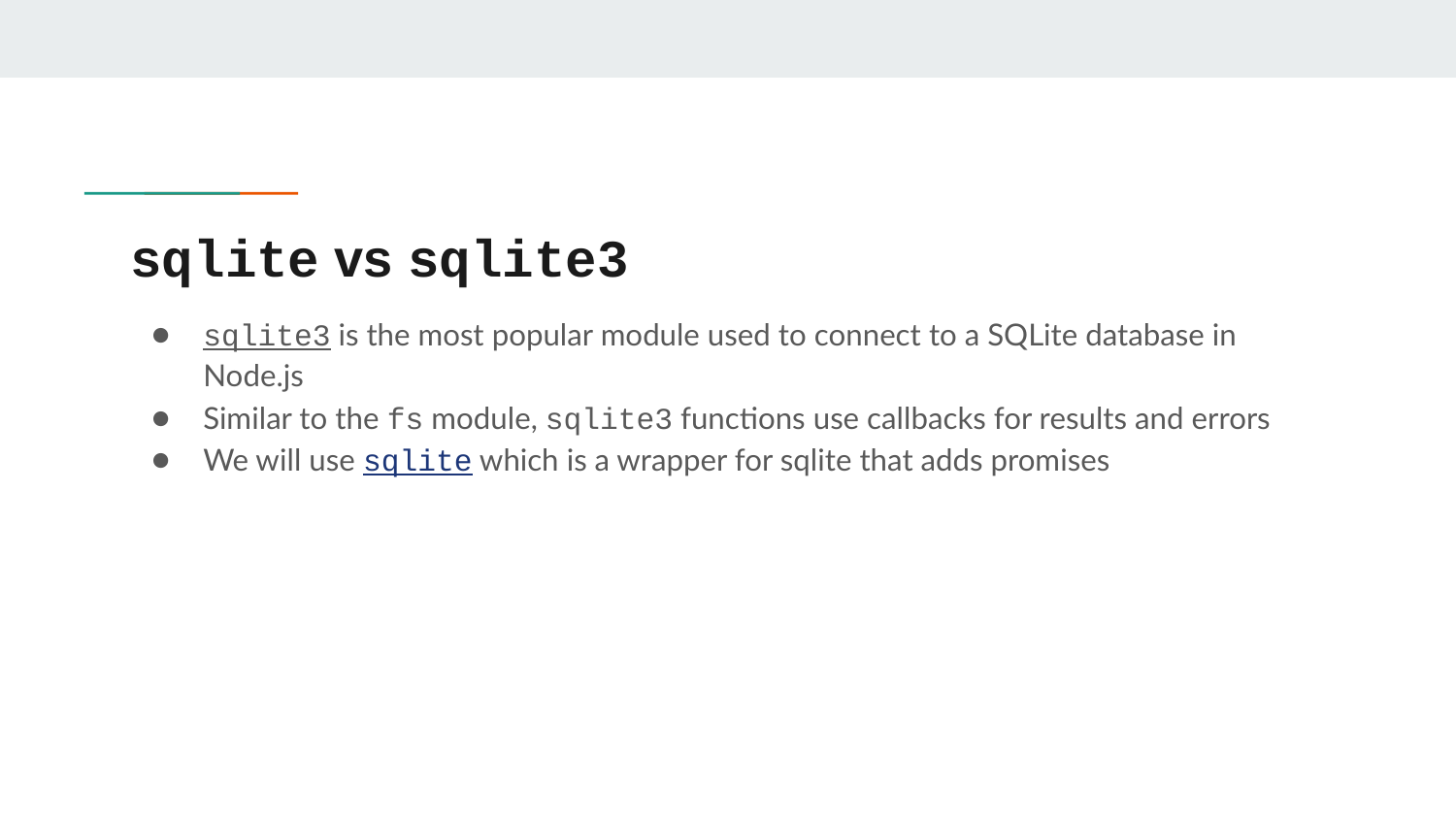

# sqlite vs sqlite3
sqlite3 is the most popular module used to connect to a SQLite database in Node.js
Similar to the fs module, sqlite3 functions use callbacks for results and errors
We will use sqlite which is a wrapper for sqlite that adds promises